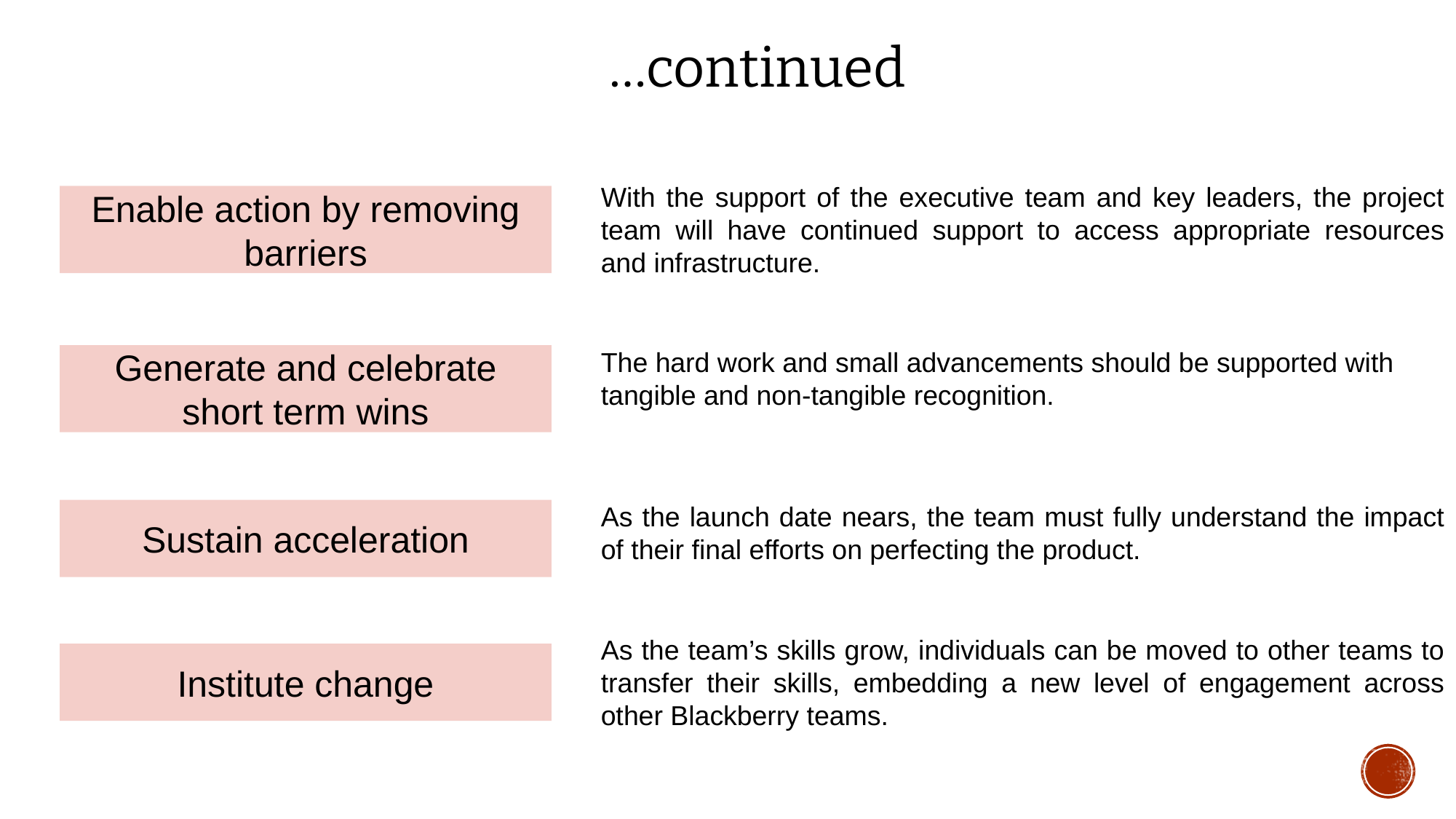

…continued
With the support of the executive team and key leaders, the project team will have continued support to access appropriate resources and infrastructure.
Enable action by removing barriers
The hard work and small advancements should be supported with tangible and non-tangible recognition.
Generate and celebrate short term wins
As the launch date nears, the team must fully understand the impact of their final efforts on perfecting the product.
Sustain acceleration
As the team’s skills grow, individuals can be moved to other teams to transfer their skills, embedding a new level of engagement across other Blackberry teams.
Institute change